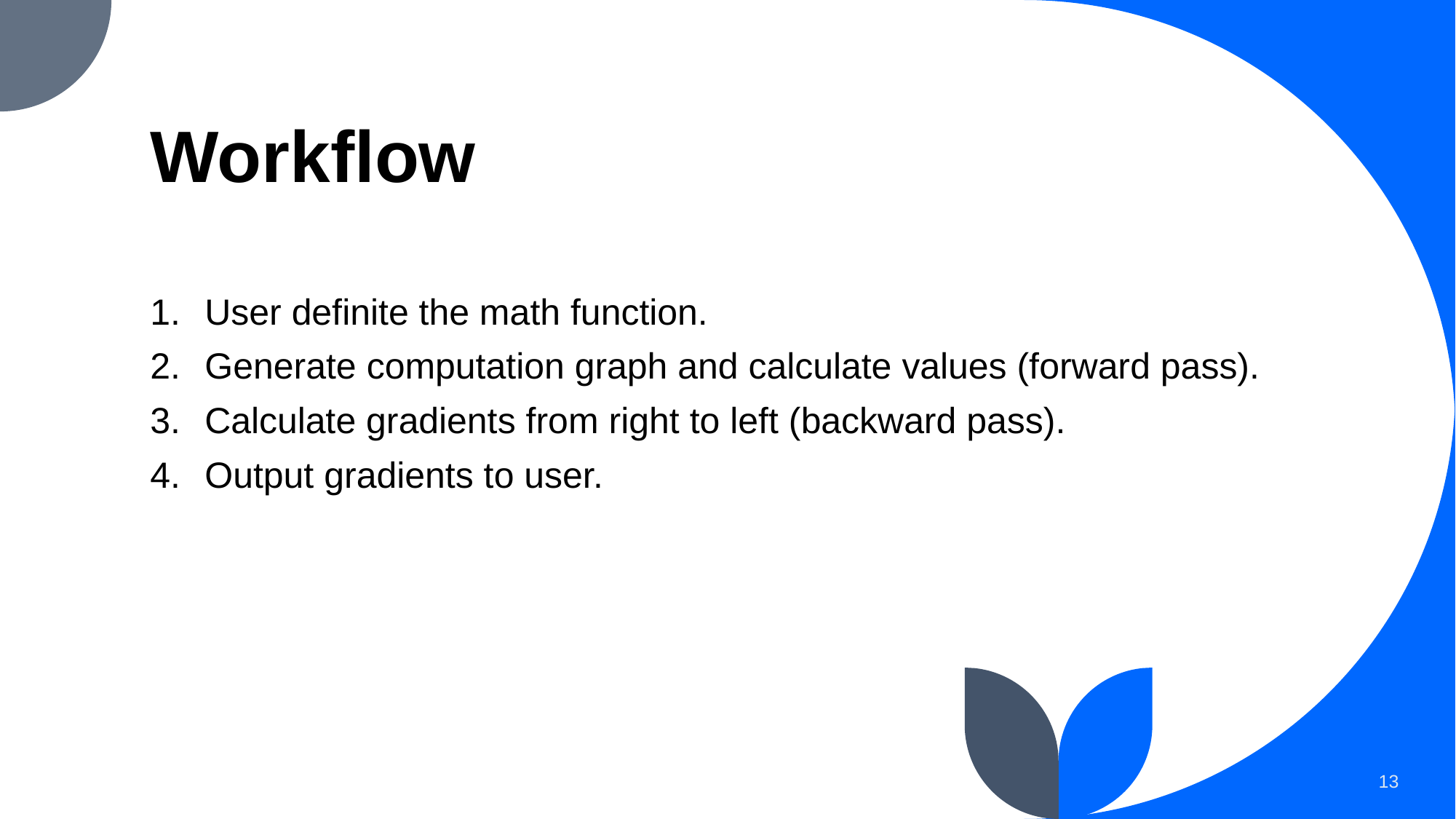

# Workflow
User definite the math function.
Generate computation graph and calculate values (forward pass).
Calculate gradients from right to left (backward pass).
Output gradients to user.

13